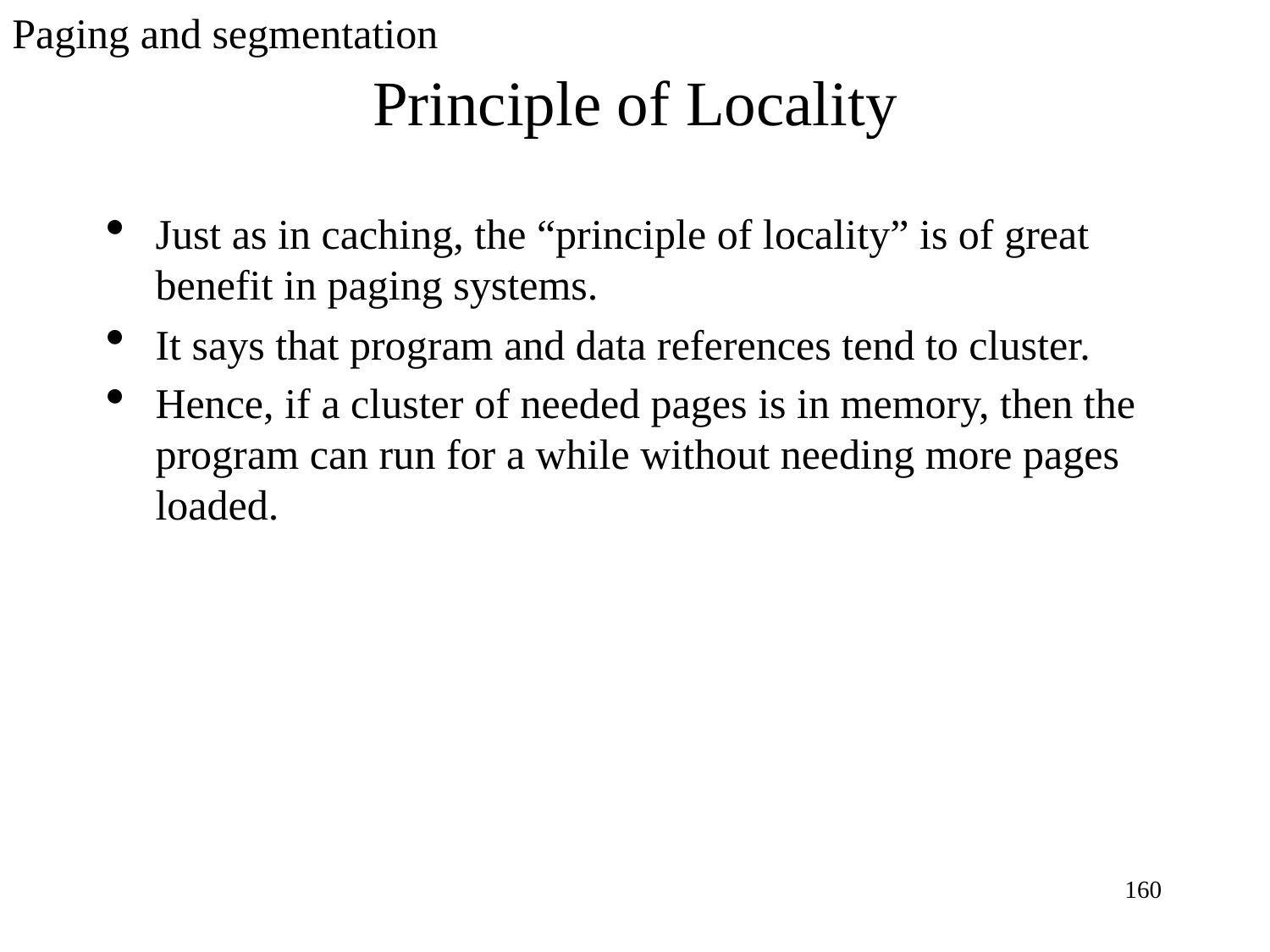

Paging and segmentation
Principle of Locality
Just as in caching, the “principle of locality” is of great benefit in paging systems.
It says that program and data references tend to cluster.
Hence, if a cluster of needed pages is in memory, then the program can run for a while without needing more pages loaded.
160